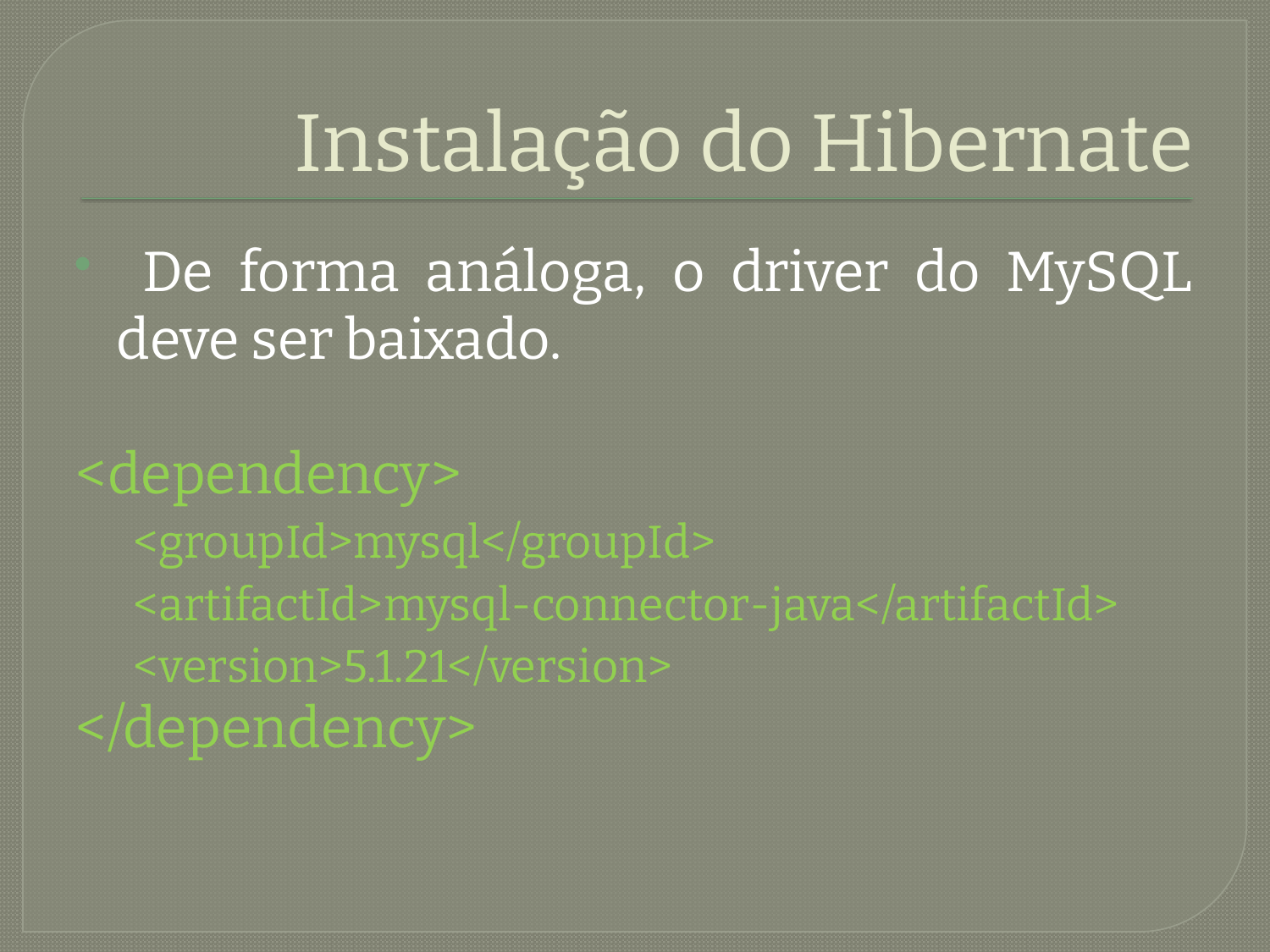

# Instalação do Hibernate
 De forma análoga, o driver do MySQL deve ser baixado.

<dependency>
<groupId>mysql</groupId>
<artifactId>mysql-connector-java</artifactId>
<version>5.1.21</version>
</dependency>